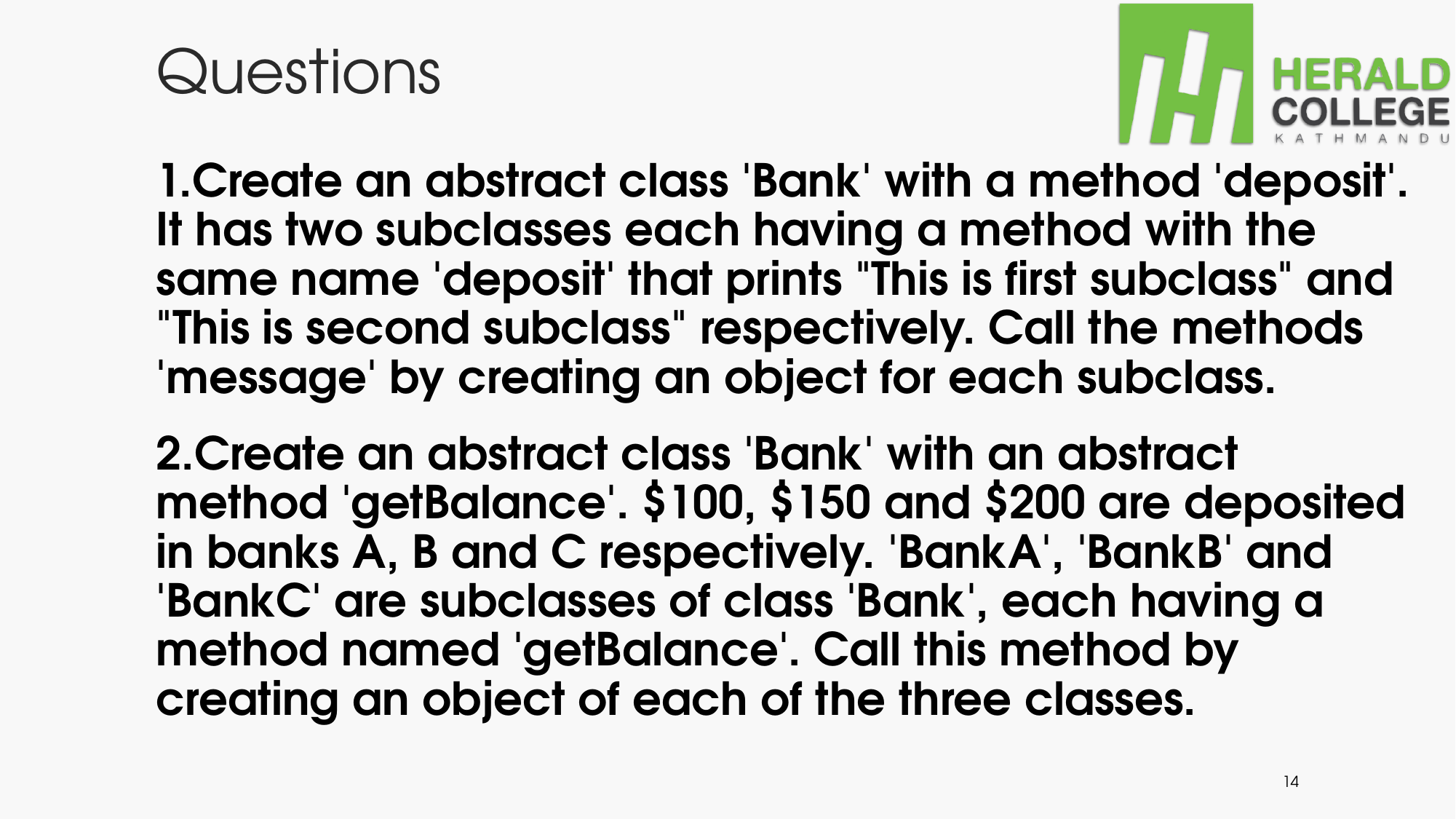

# Questions
1.Create an abstract class 'Bank' with a method 'deposit'. It has two subclasses each having a method with the same name 'deposit' that prints "This is first subclass" and "This is second subclass" respectively. Call the methods 'message' by creating an object for each subclass.
2.Create an abstract class 'Bank' with an abstract method 'getBalance'. $100, $150 and $200 are deposited in banks A, B and C respectively. 'BankA', 'BankB' and 'BankC' are subclasses of class 'Bank', each having a method named 'getBalance'. Call this method by creating an object of each of the three classes.
14